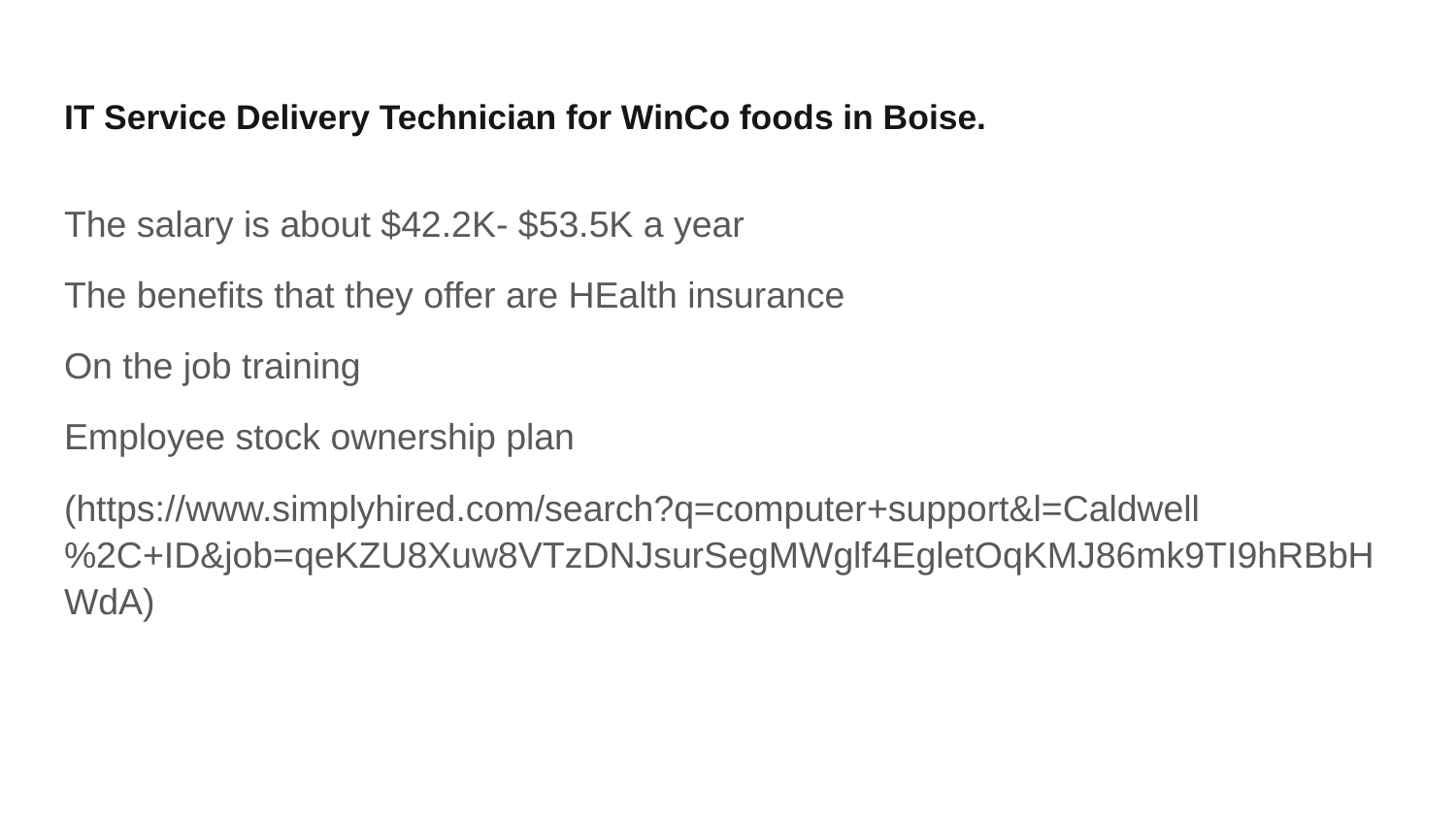

# IT Service Delivery Technician for WinCo foods in Boise.

The salary is about $42.2K- $53.5K a year
The benefits that they offer are HEalth insurance
On the job training
Employee stock ownership plan
(https://www.simplyhired.com/search?q=computer+support&l=Caldwell%2C+ID&job=qeKZU8Xuw8VTzDNJsurSegMWglf4EgletOqKMJ86mk9TI9hRBbHWdA)